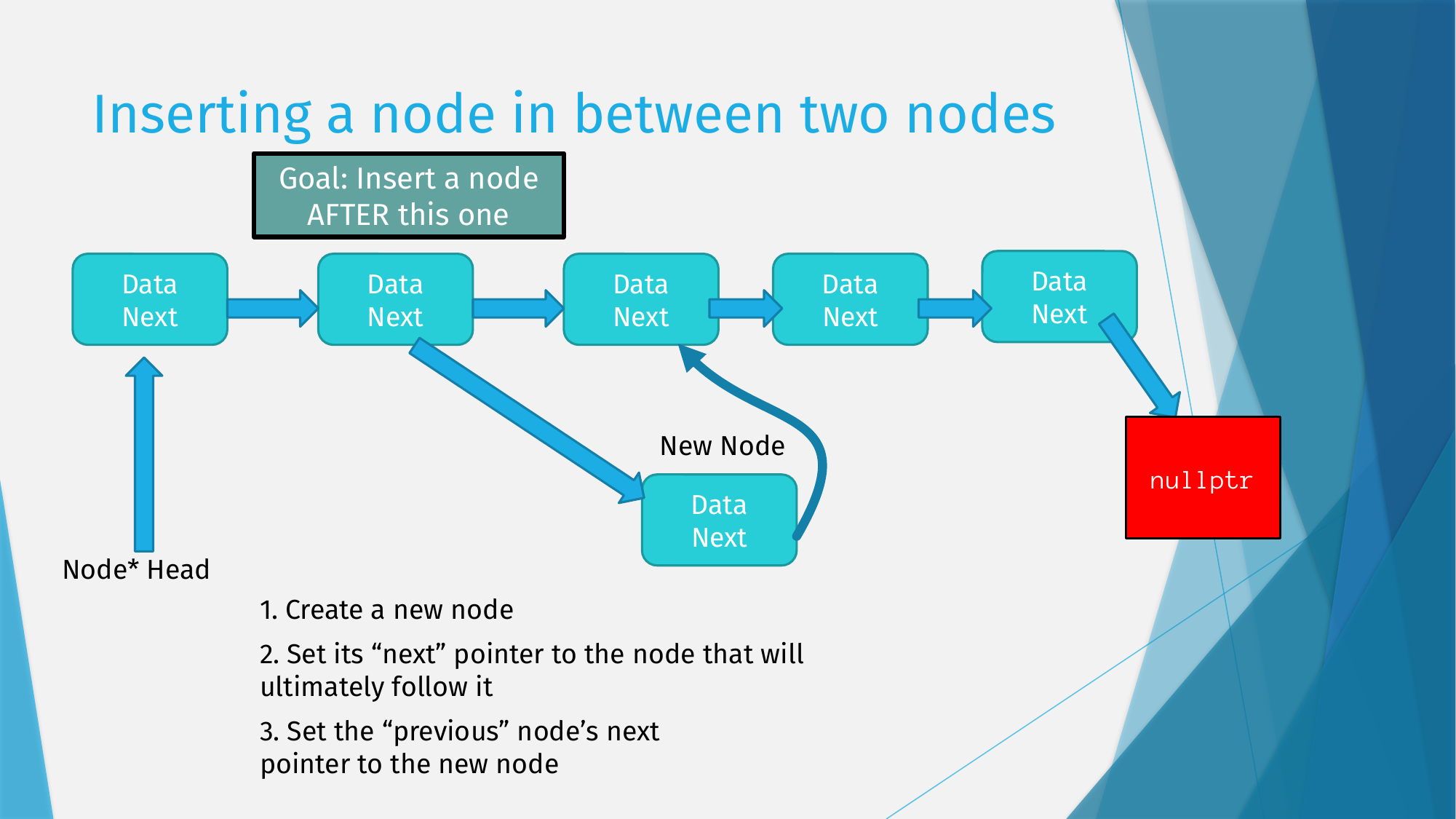

# Inserting a node in between two nodes
Goal: Insert a node AFTER this one
Data
Next
Data
Next
Data
Next
Data
Next
Data
Next

nullptr
New Node
Data
Next

Node* Head
1. Create a new node
2. Set its “next” pointer to the node that will ultimately follow it
3. Set the “previous” node’s next pointer to the new node